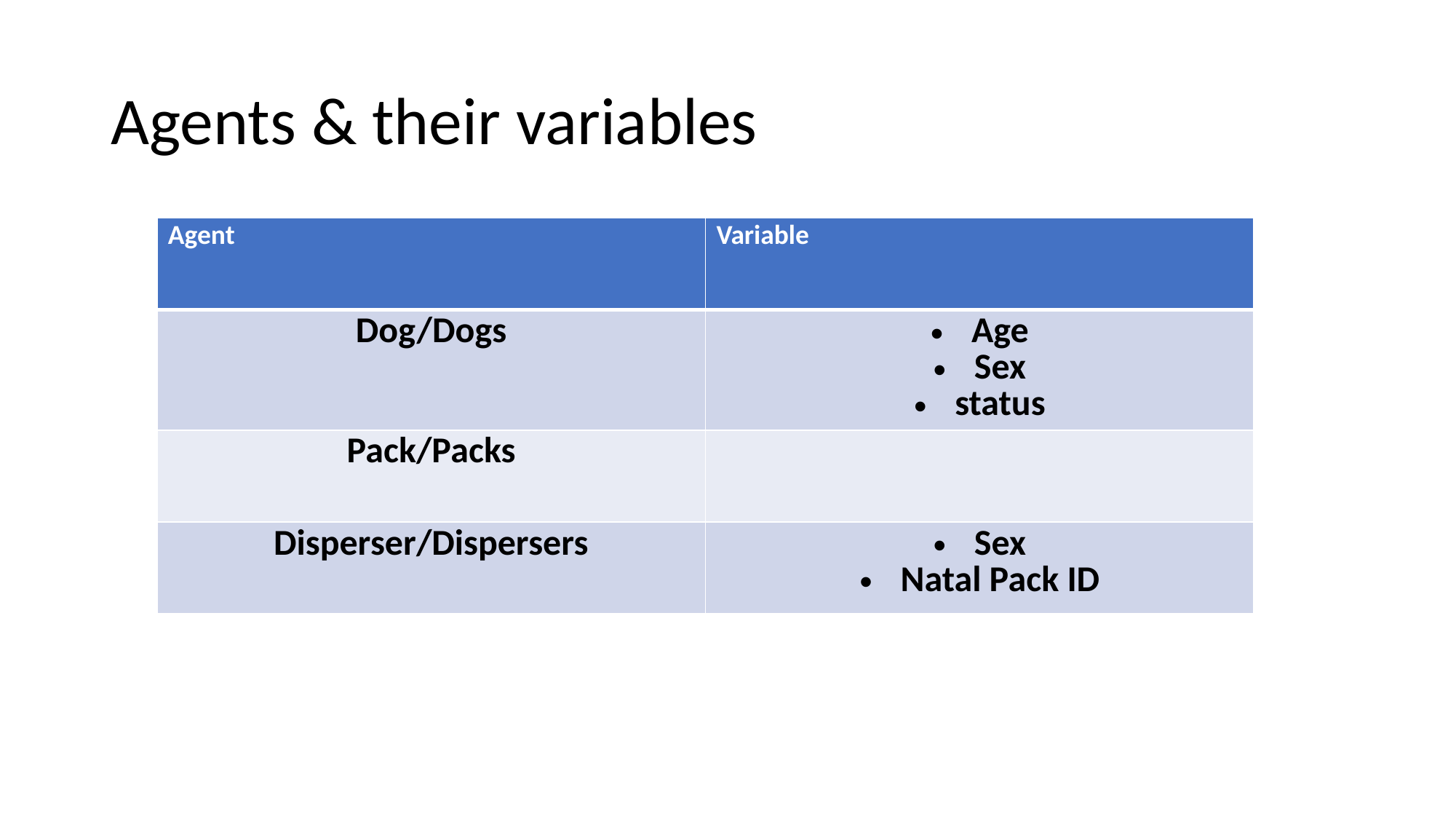

# Agents & their variables
| Agent | Variable |
| --- | --- |
| Dog/Dogs | Age Sex status |
| Pack/Packs |  |
| Disperser/Dispersers | Sex Natal Pack ID |